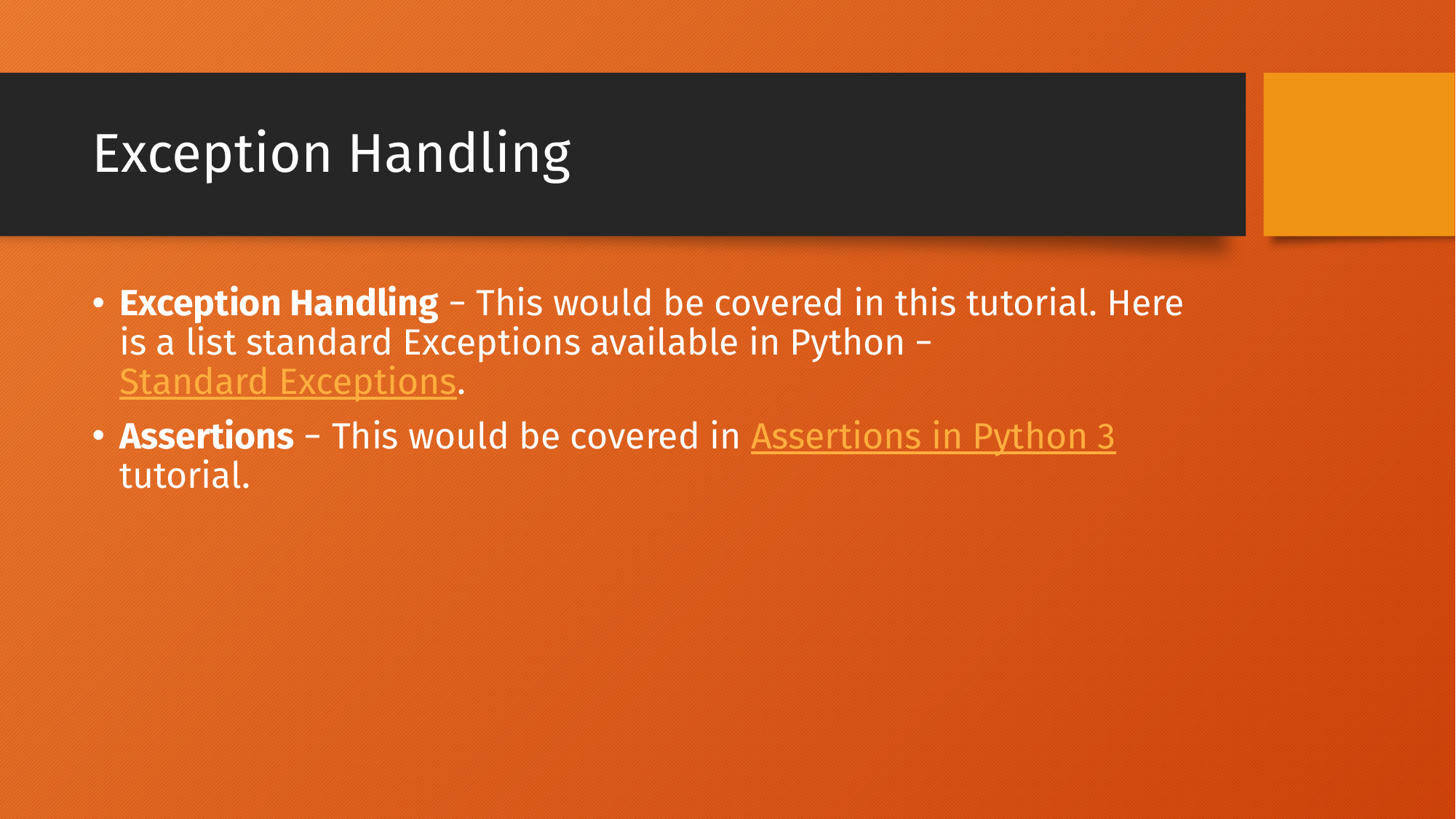

# Exception Handling
Exception Handling − This would be covered in this tutorial. Here is a list standard Exceptions available in Python − Standard Exceptions.
Assertions − This would be covered in Assertions in Python 3tutorial.